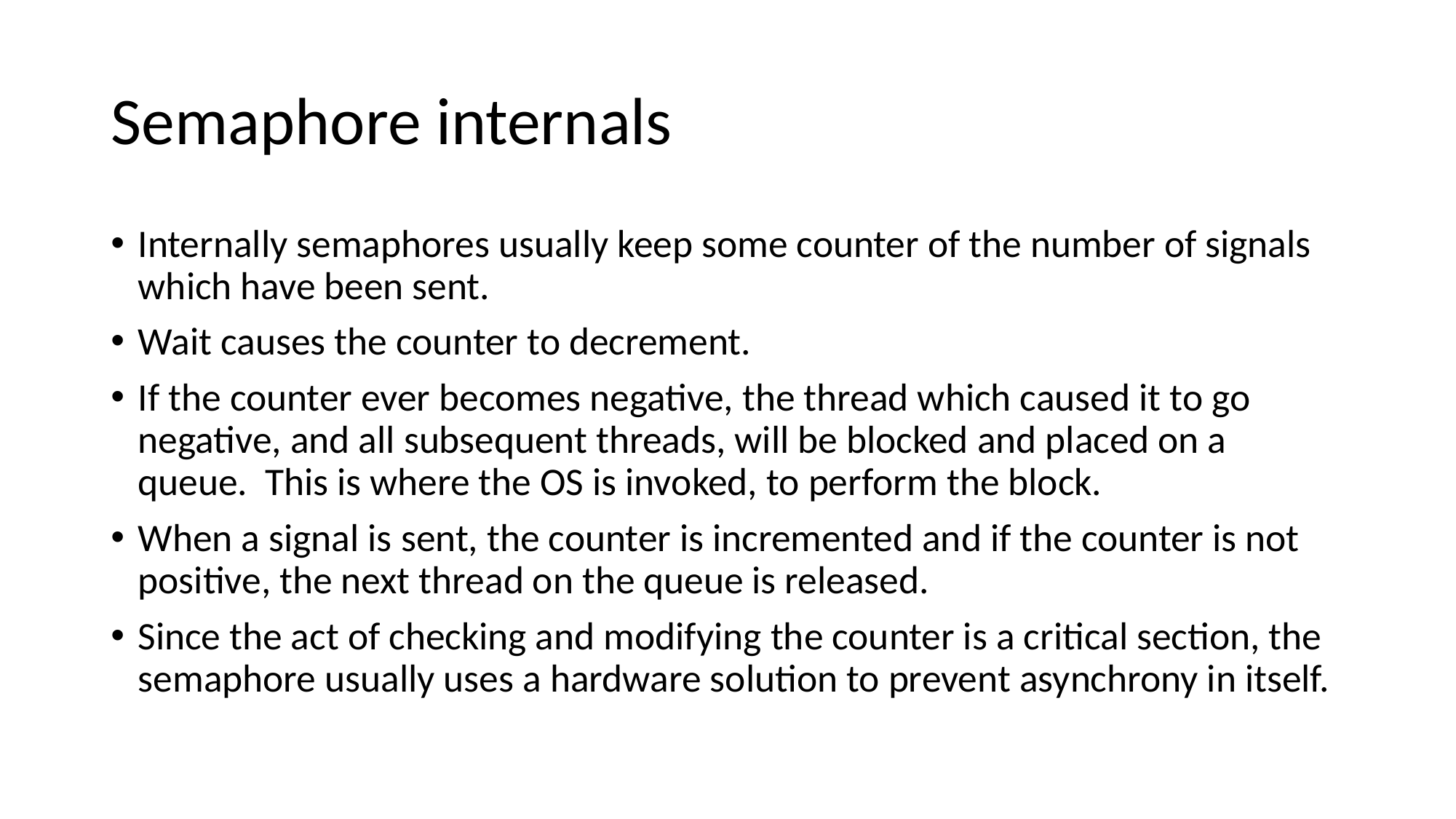

# Semaphore internals
Internally semaphores usually keep some counter of the number of signals which have been sent.
Wait causes the counter to decrement.
If the counter ever becomes negative, the thread which caused it to go negative, and all subsequent threads, will be blocked and placed on a queue.  This is where the OS is invoked, to perform the block.
When a signal is sent, the counter is incremented and if the counter is not positive, the next thread on the queue is released.
Since the act of checking and modifying the counter is a critical section, the semaphore usually uses a hardware solution to prevent asynchrony in itself.